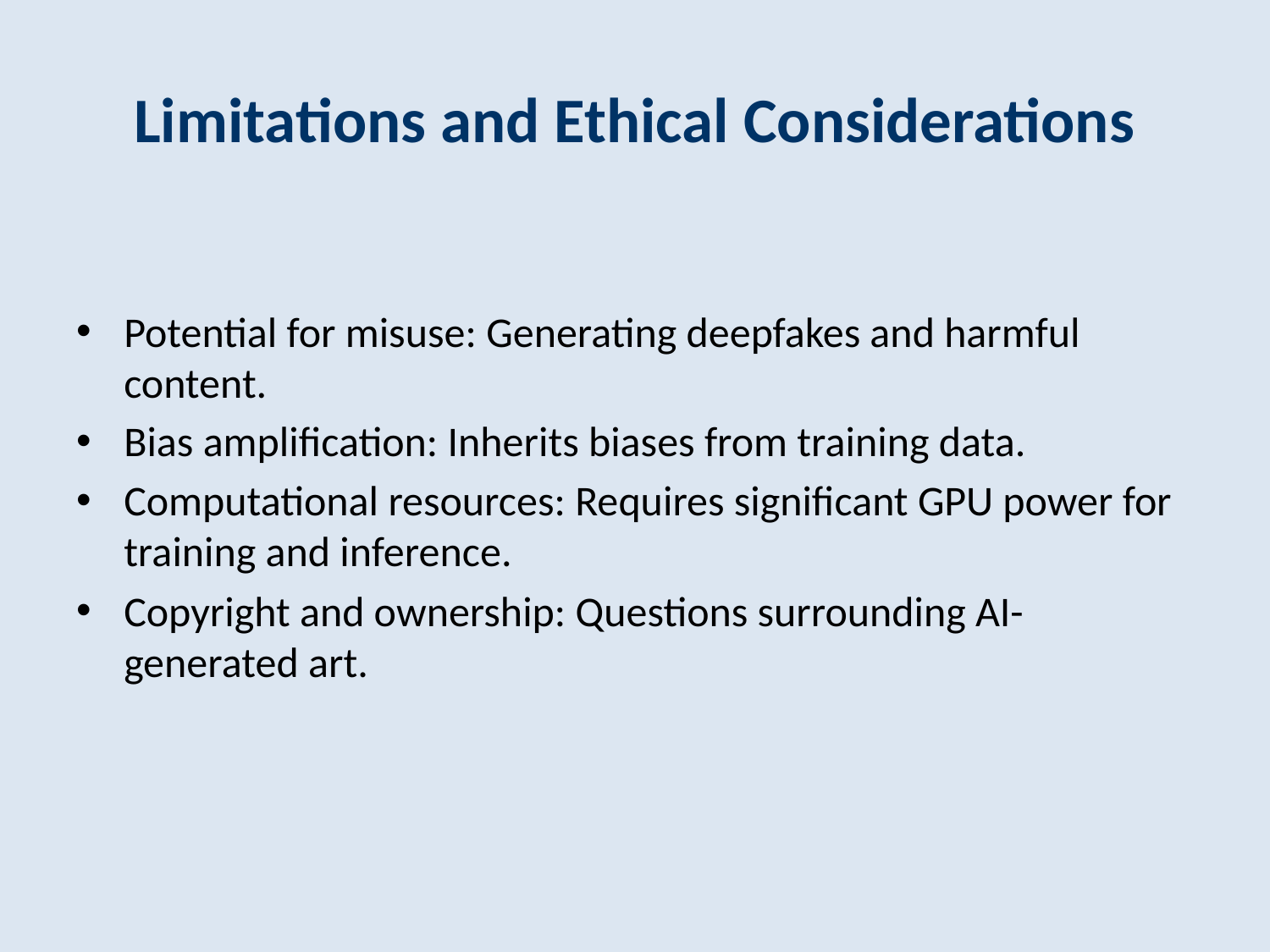

# Limitations and Ethical Considerations

Potential for misuse: Generating deepfakes and harmful content.
Bias amplification: Inherits biases from training data.
Computational resources: Requires significant GPU power for training and inference.
Copyright and ownership: Questions surrounding AI-generated art.